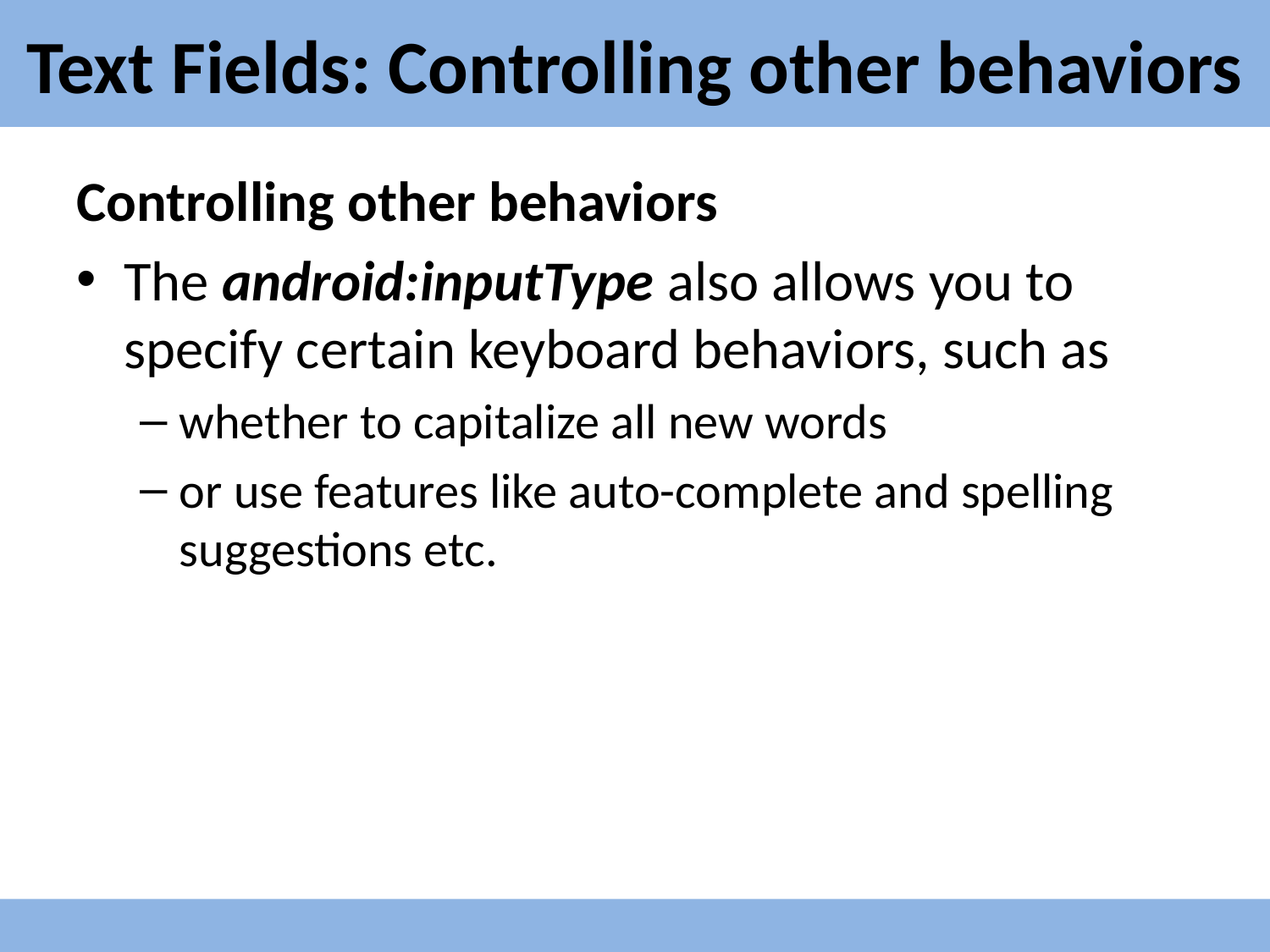

# Text Fields: Controlling other behaviors
Controlling other behaviors
The android:inputType also allows you to specify certain keyboard behaviors, such as
whether to capitalize all new words
or use features like auto-complete and spelling suggestions etc.